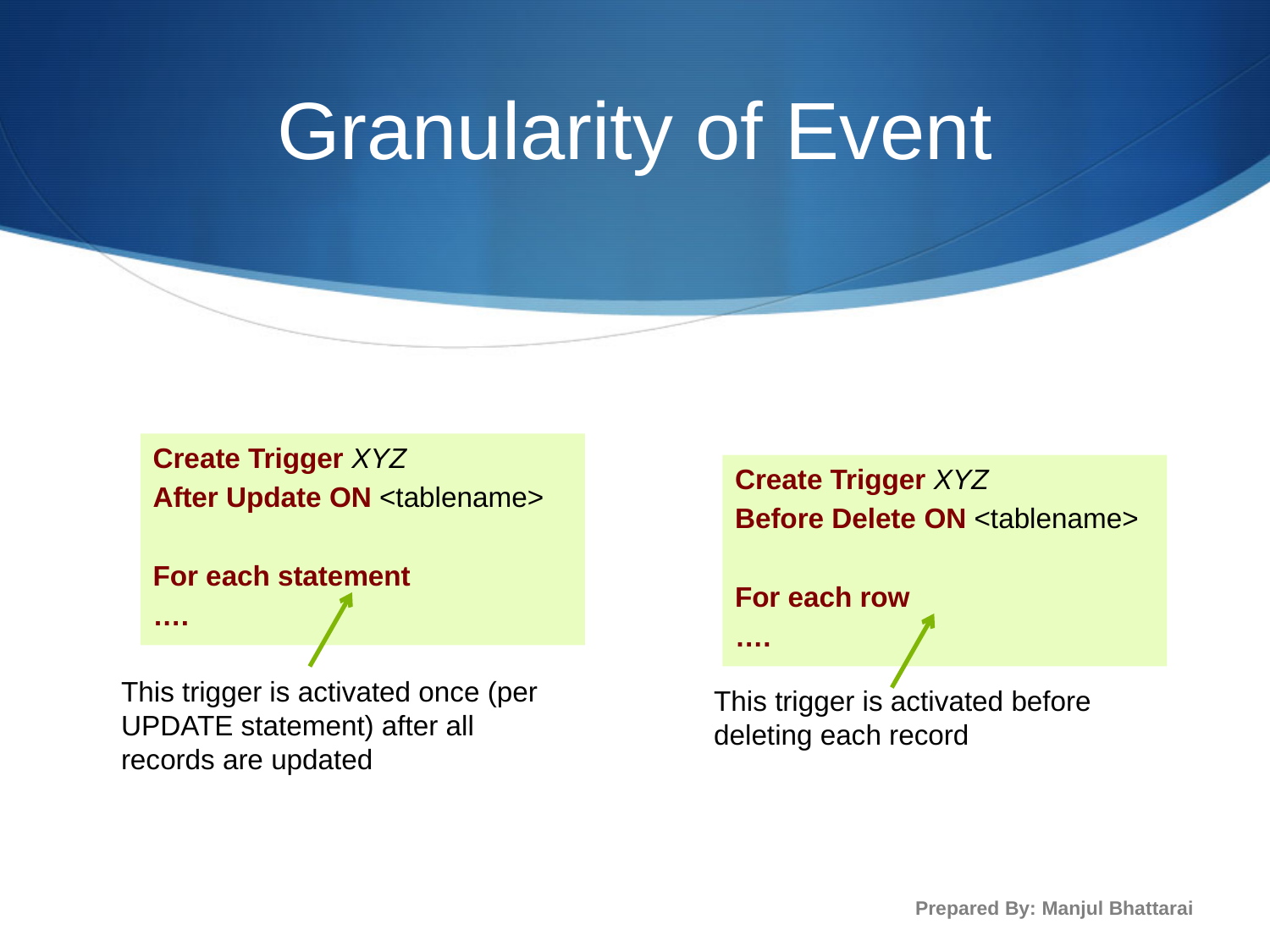

# Granularity of Event

Create Trigger XYZ
After Update ON <tablename>

For each statement
….
This trigger is activated once (per UPDATE statement) after all records are updated
Create Trigger XYZ
Before Delete ON <tablename>

For each row
….
This trigger is activated before deleting each record
Prepared By: Manjul Bhattarai